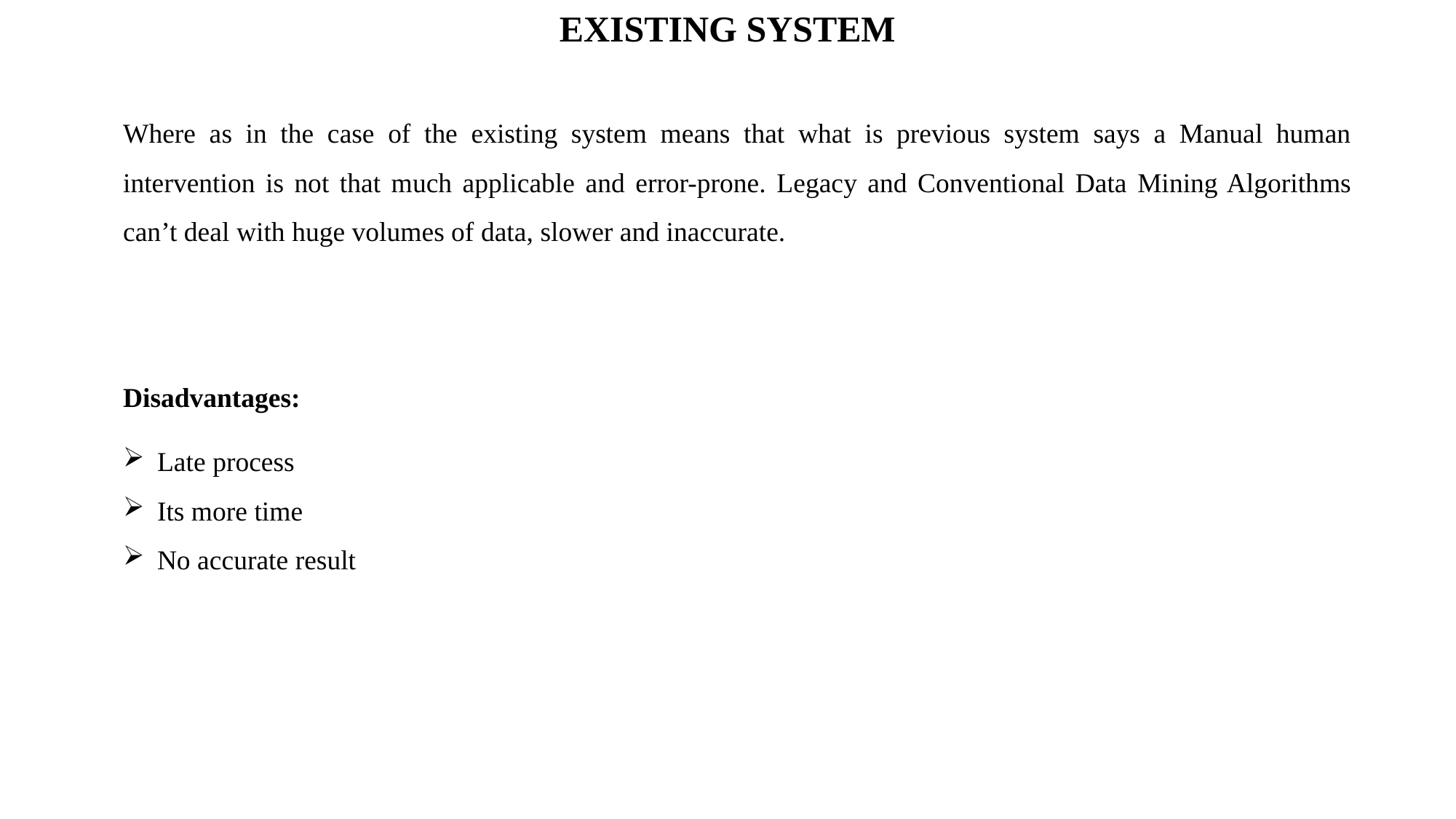

EXISTING SYSTEM
Where as in the case of the existing system means that what is previous system says a Manual human intervention is not that much applicable and error-prone. Legacy and Conventional Data Mining Algorithms can’t deal with huge volumes of data, slower and inaccurate.
Disadvantages:
Late process
Its more time
No accurate result